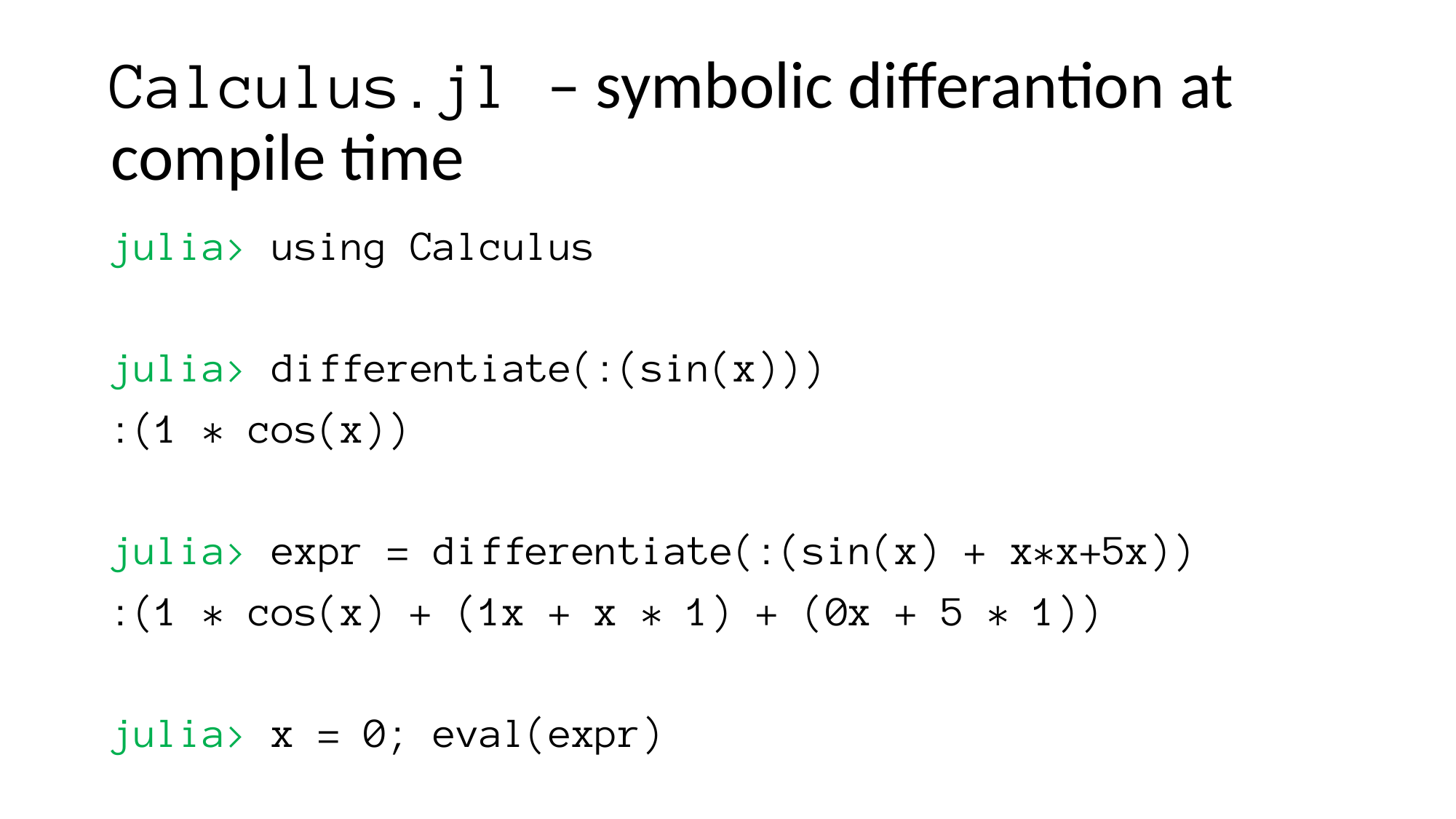

# Calculus.jl – symbolic differantion at compile time
julia> using Calculus

julia> differentiate(:(sin(x)))
:(1 * cos(x))

julia> expr = differentiate(:(sin(x) + x*x+5x))
:(1 * cos(x) + (1x + x * 1) + (0x + 5 * 1))

julia> x = 0; eval(expr)